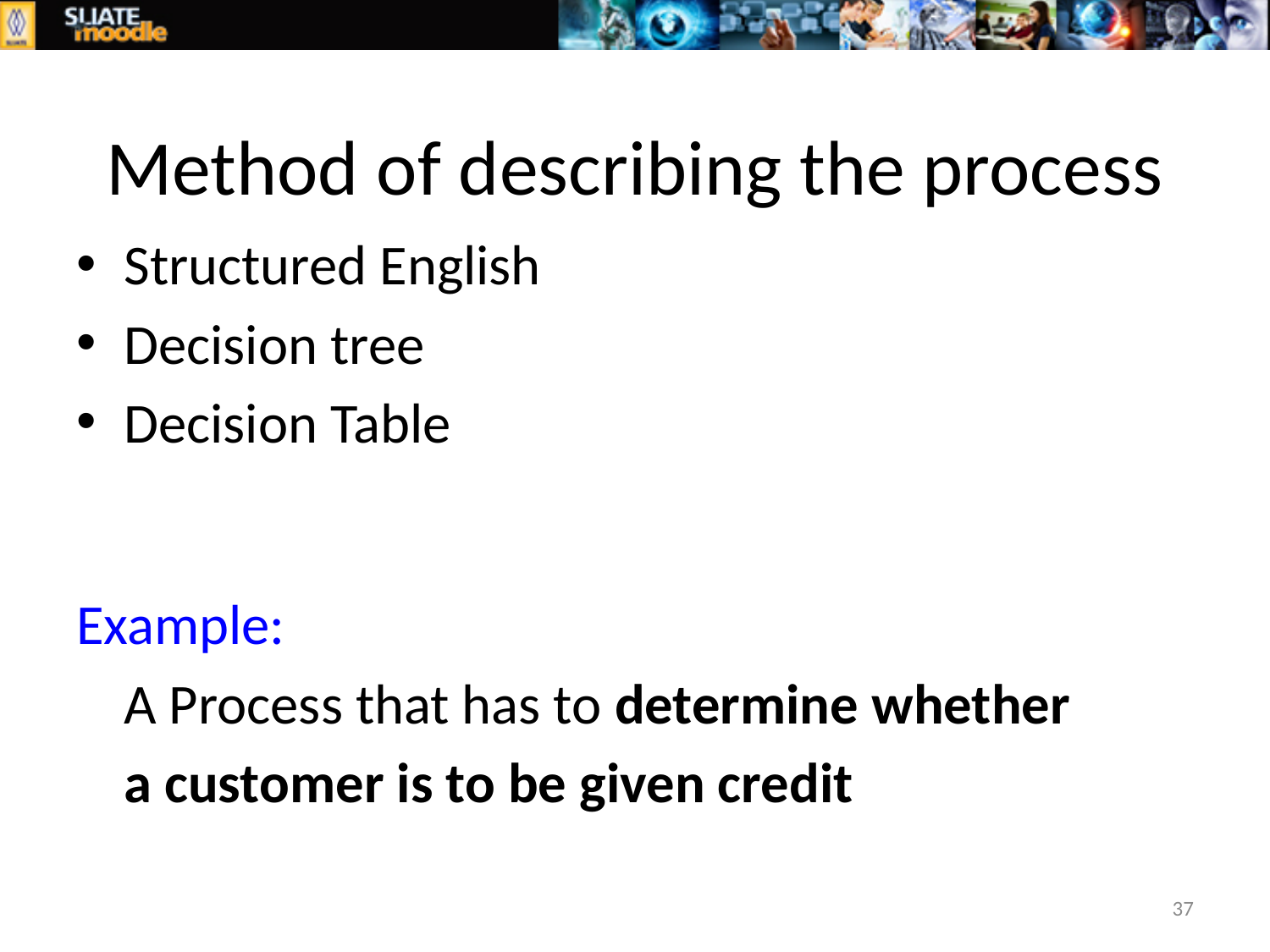

# Method of describing the process
Structured English
Decision tree
Decision Table

Example:
	A Process that has to determine whether
	a customer is to be given credit

37